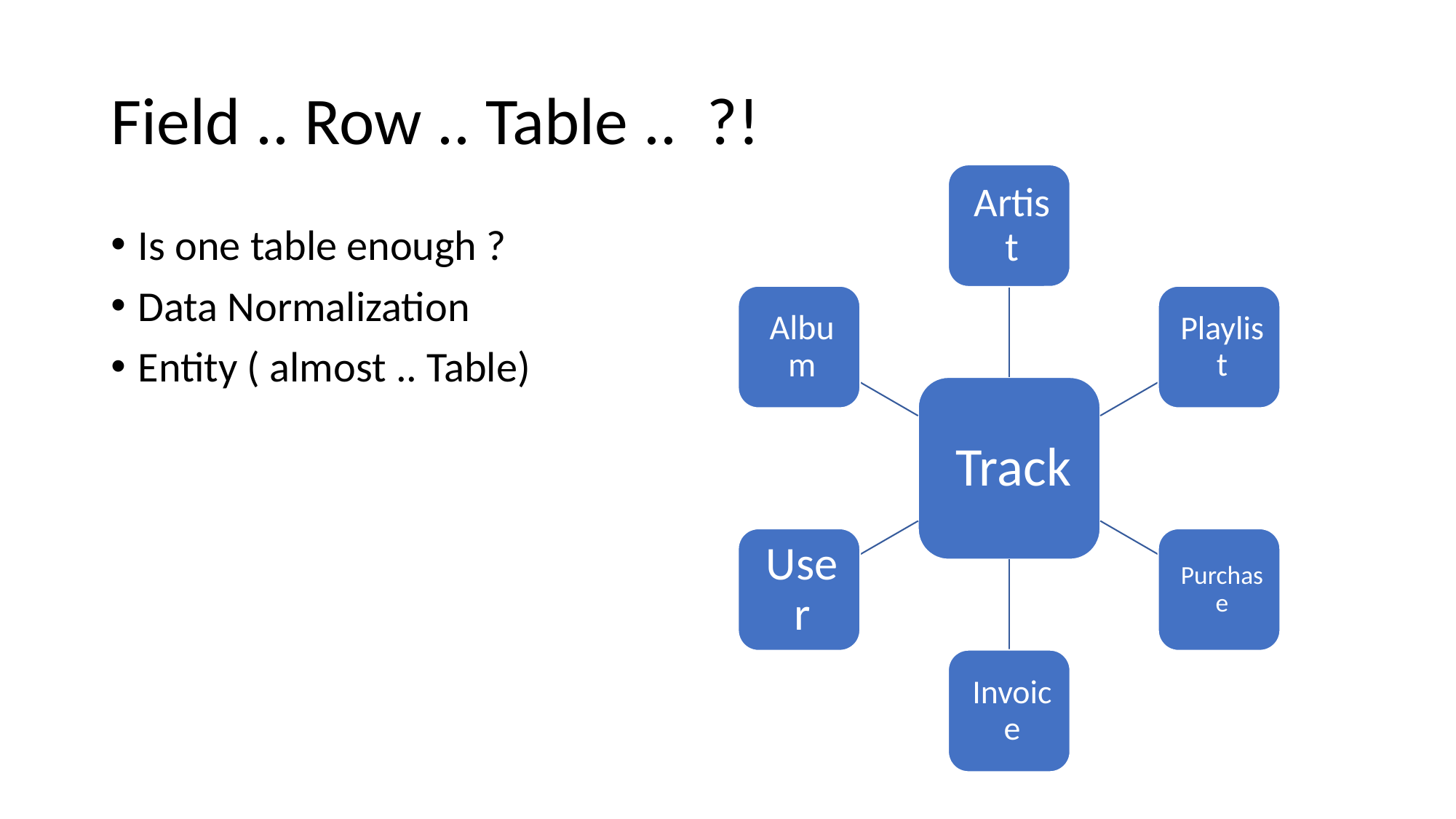

# Field .. Row .. Table ..  ?!
Track
Artist
Playlist
Purchase
Invoice
User
Album
Is one table enough ?
Data Normalization
Entity ( almost .. Table)